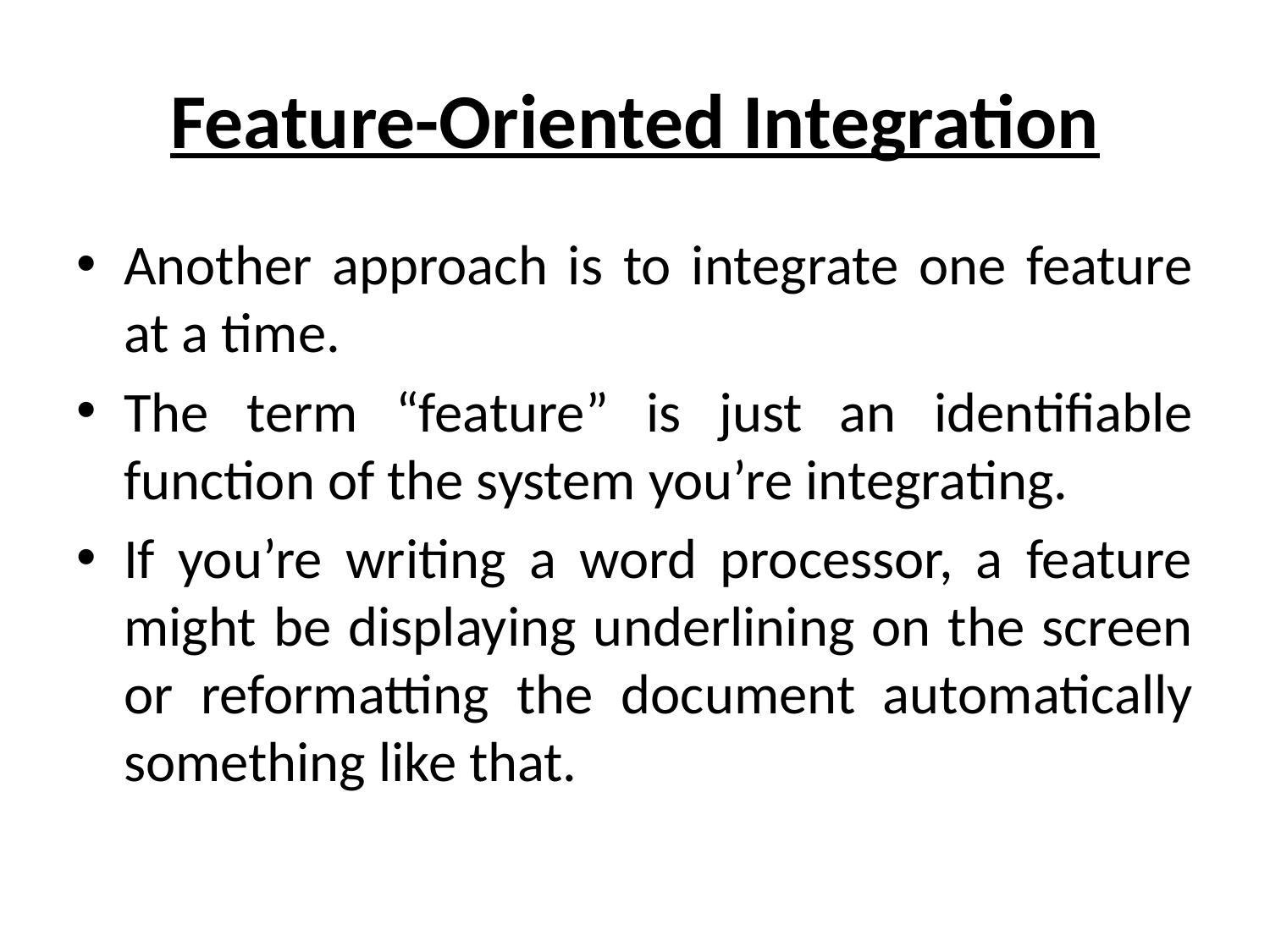

# Feature-Oriented Integration
Another approach is to integrate one feature at a time.
The term “feature” is just an identifiable function of the system you’re integrating.
If you’re writing a word processor, a feature might be displaying underlining on the screen or reformatting the document automatically something like that.